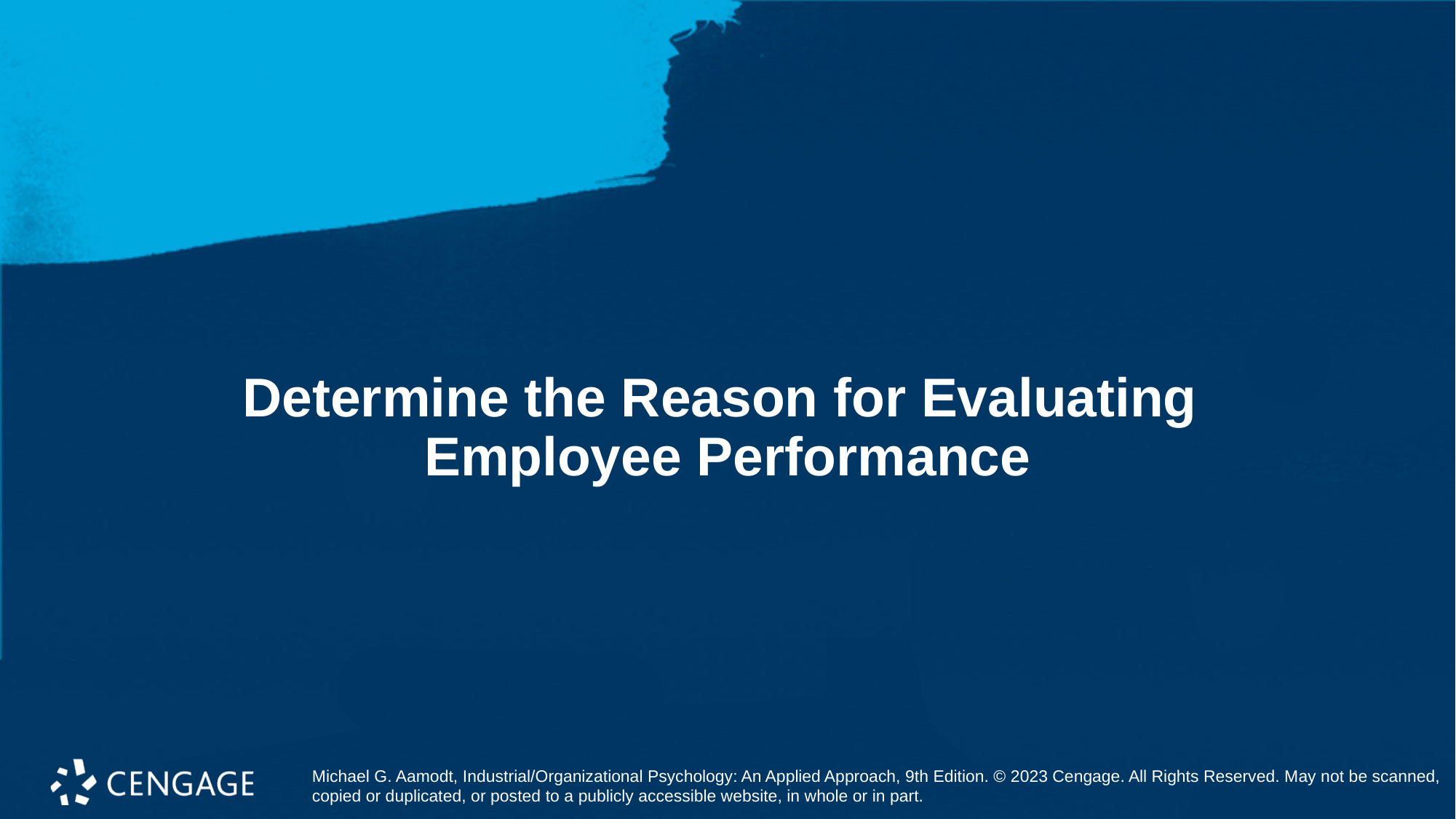

# Determine the Reason for Evaluating Employee Performance